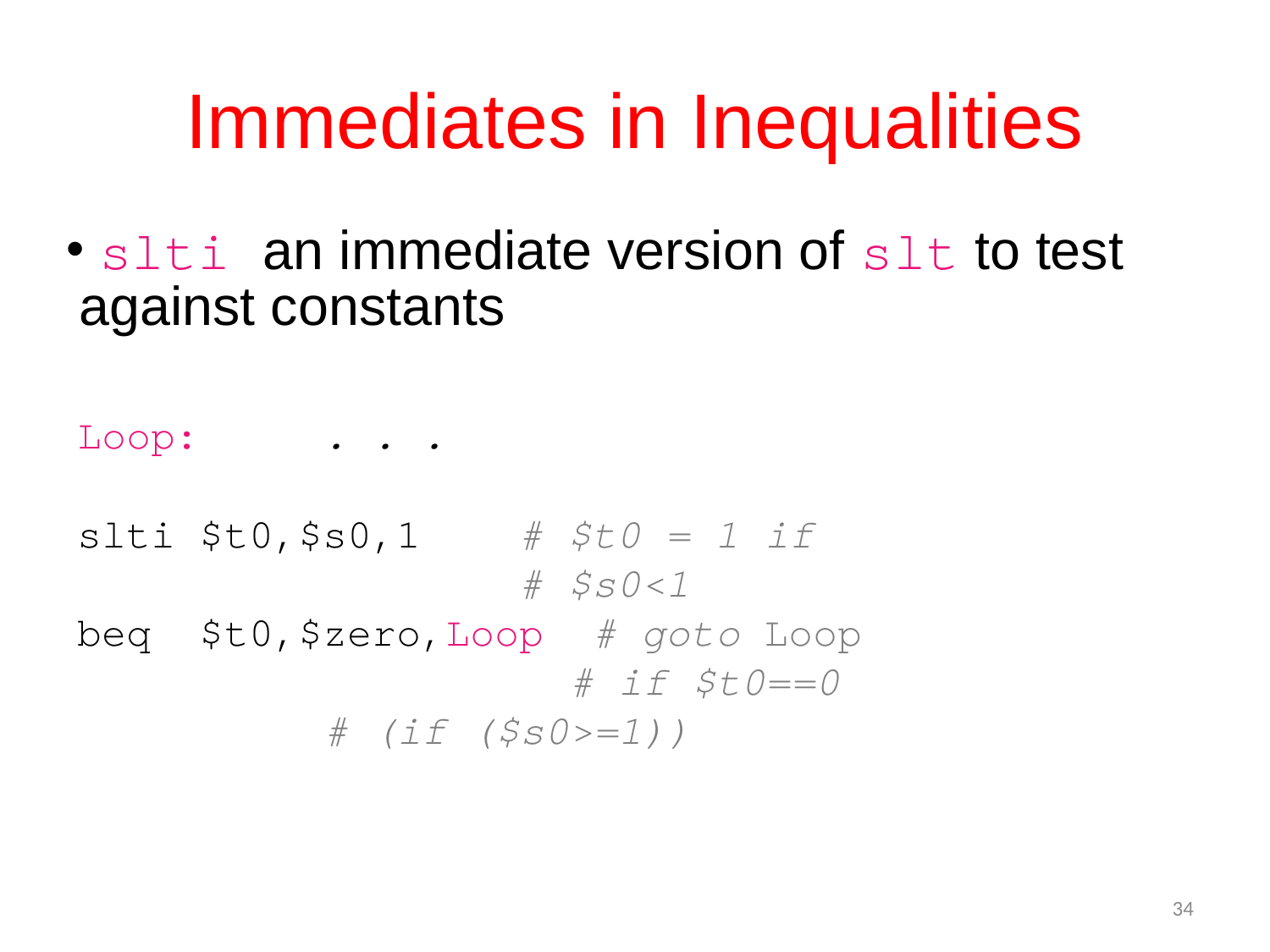

# Immediates in Inequalities
 slti an immediate version of slt to test against constants

Loop: 	. . .
slti $t0,$s0,1    # $t0 = 1 if
                  # $s0<1
beq  $t0,$zero,Loop  # goto Loop
                  	# if $t0==0
				 			 	# (if ($s0>=1))
34